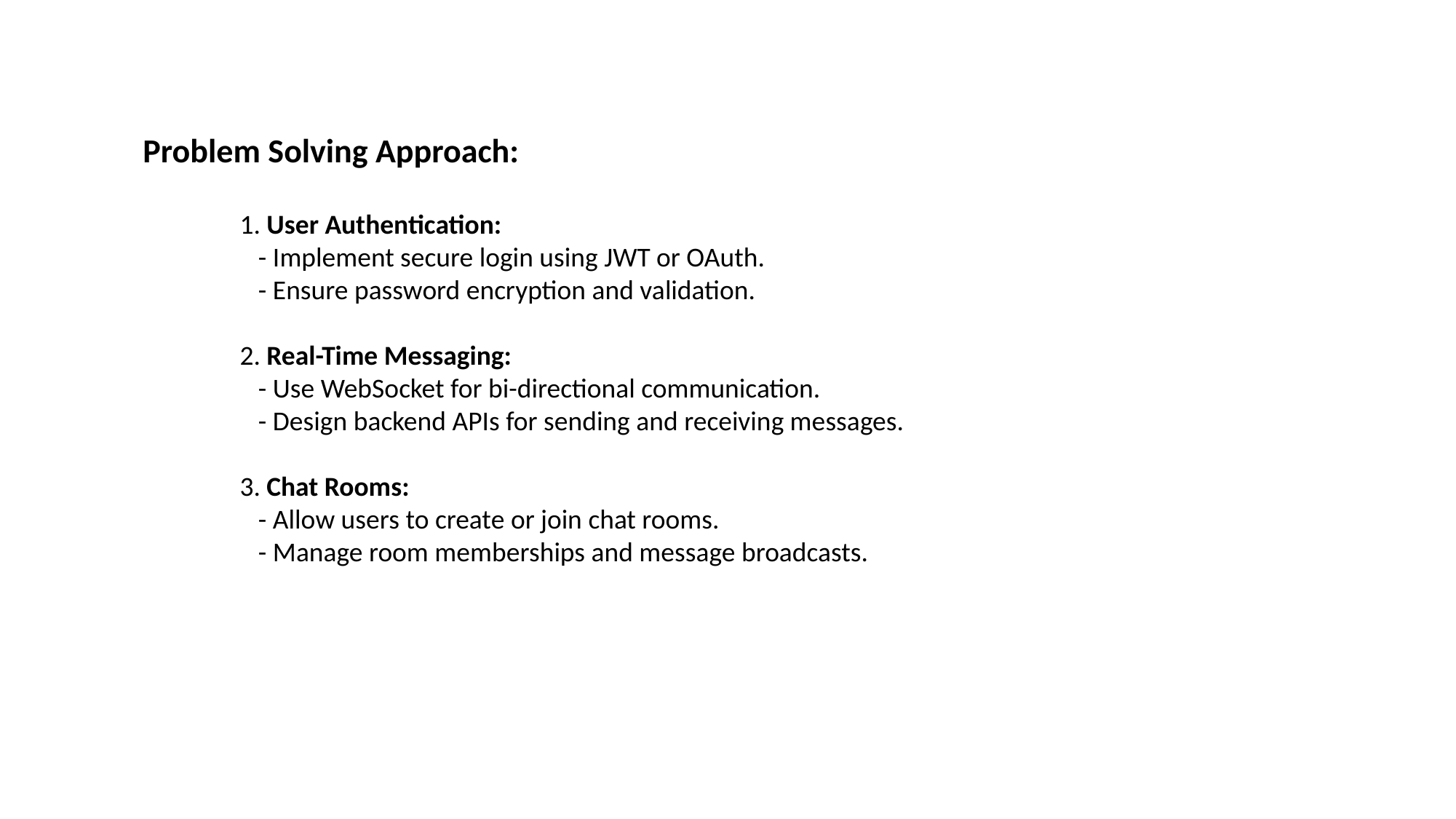

Problem Solving Approach:
1. User Authentication:
   - Implement secure login using JWT or OAuth.
   - Ensure password encryption and validation.

2. Real-Time Messaging:
   - Use WebSocket for bi-directional communication.
   - Design backend APIs for sending and receiving messages.

3. Chat Rooms:
   - Allow users to create or join chat rooms.
   - Manage room memberships and message broadcasts.